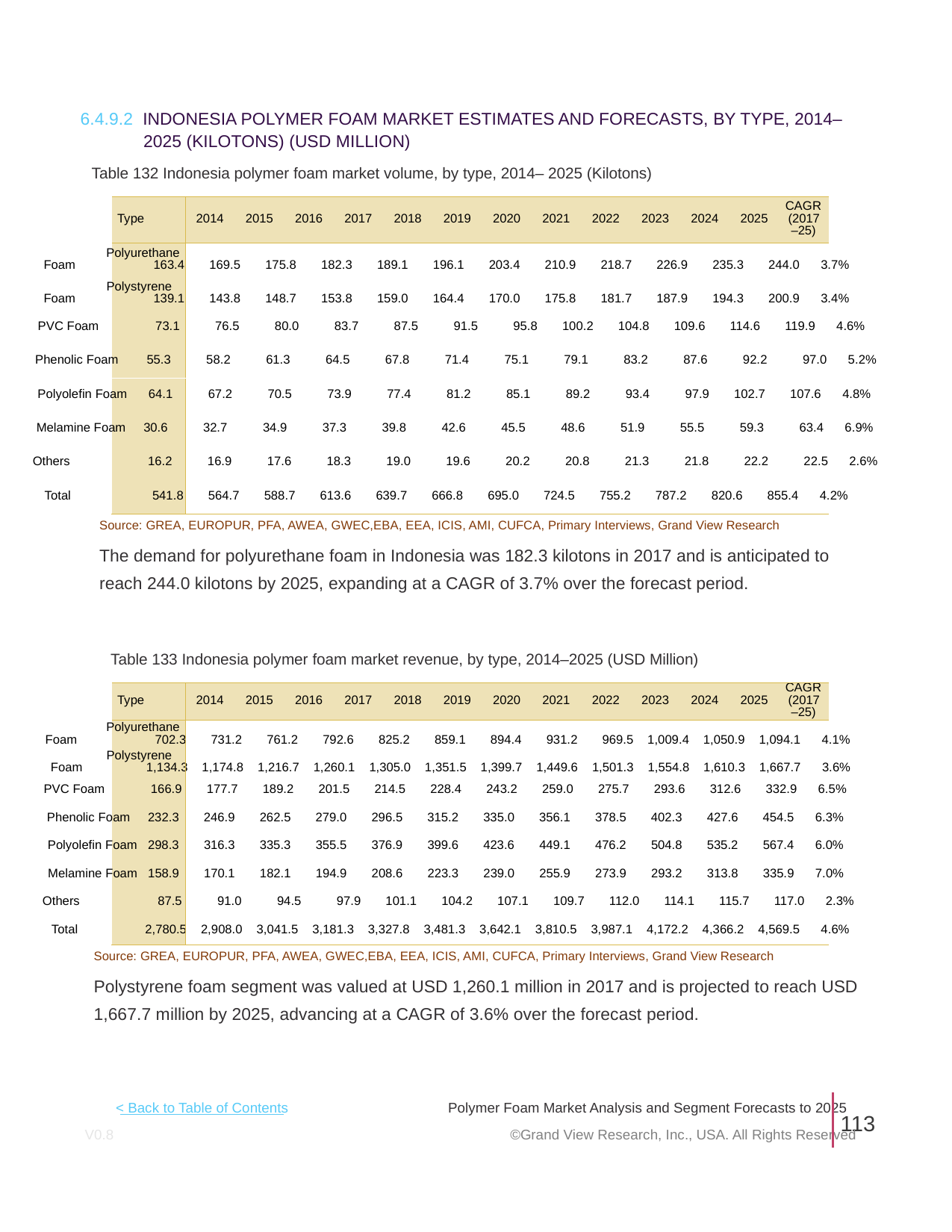

6.4.9.2  INDONESIA POLYMER FOAM MARKET ESTIMATES AND FORECASTS, BY TYPE, 2014–
2025 (KILOTONS) (USD MILLION)
Table 132 Indonesia polymer foam market volume, by type, 2014– 2025 (Kilotons)

CAGR

Type
2014
2015
2016
2017
2018
2019
2020
2021
2022
2023
2024
2025
(2017

–25)

Polyurethane

Foam                      163.4       169.5       175.8       182.3       189.1       196.1       203.4       210.9       218.7       226.9       235.3       244.0      3.7%

Polystyrene

Foam                      139.1       143.8       148.7       153.8       159.0       164.4       170.0       175.8       181.7       187.9       194.3       200.9      3.4%

PVC Foam                73.1          76.5          80.0          83.7          87.5          91.5          95.8       100.2       104.8       109.6       114.6       119.9      4.6%

Phenolic Foam        55.3          58.2          61.3          64.5          67.8          71.4          75.1          79.1          83.2          87.6          92.2          97.0      5.2%

Polyolefin Foam      64.1          67.2          70.5          73.9          77.4          81.2          85.1          89.2          93.4          97.9       102.7       107.6      4.8%

Melamine Foam     30.6          32.7          34.9          37.3          39.8          42.6          45.5          48.6          51.9          55.5          59.3          63.4      6.9%

Others                      16.2          16.9          17.6          18.3          19.0          19.6          20.2          20.8          21.3          21.8          22.2          22.5      2.6%

Total                       541.8       564.7       588.7       613.6       639.7       666.8       695.0       724.5       755.2       787.2       820.6       855.4      4.2%

Source: GREA, EUROPUR, PFA, AWEA, GWEC,EBA, EEA, ICIS, AMI, CUFCA, Primary Interviews, Grand View Research
The demand for polyurethane foam in Indonesia was 182.3 kilotons in 2017 and is anticipated to
reach 244.0 kilotons by 2025, expanding at a CAGR of 3.7% over the forecast period.

Table 133 Indonesia polymer foam market revenue, by type, 2014–2025 (USD Million)
CAGR

Type
2014
2015
2016
2017
2018
2019
2020
2021
2022
2023
2024
2025
(2017

–25)

Polyurethane

Foam                      702.3       731.2       761.2       792.6       825.2       859.1       894.4       931.2       969.5    1,009.4    1,050.9    1,094.1      4.1%

Polystyrene

Foam                  1,134.3    1,174.8    1,216.7    1,260.1    1,305.0    1,351.5    1,399.7    1,449.6    1,501.3    1,554.8    1,610.3    1,667.7      3.6%

PVC Foam             166.9       177.7       189.2       201.5       214.5       228.4       243.2       259.0       275.7       293.6       312.6       332.9      6.5%

Phenolic Foam     232.3       246.9       262.5       279.0       296.5       315.2       335.0       356.1       378.5       402.3       427.6       454.5      6.3%

Polyolefin Foam   298.3       316.3       335.3       355.5       376.9       399.6       423.6       449.1       476.2       504.8       535.2       567.4      6.0%

Melamine Foam   158.9       170.1       182.1       194.9       208.6       223.3       239.0       255.9       273.9       293.2       313.8       335.9      7.0%

Others                      87.5          91.0          94.5          97.9       101.1       104.2       107.1       109.7       112.0       114.1       115.7       117.0      2.3%

Total                   2,780.5    2,908.0    3,041.5    3,181.3    3,327.8    3,481.3    3,642.1    3,810.5    3,987.1    4,172.2    4,366.2    4,569.5      4.6%

Source: GREA, EUROPUR, PFA, AWEA, GWEC,EBA, EEA, ICIS, AMI, CUFCA, Primary Interviews, Grand View Research
Polystyrene foam segment was valued at USD 1,260.1 million in 2017 and is projected to reach USD
1,667.7 million by 2025, advancing at a CAGR of 3.6% over the forecast period.

< Back to Table of Contents
Polymer Foam Market Analysis and Segment Forecasts to 2025
113

V0.8                                                                                                     ©Grand View Research, Inc., USA. All Rights Reserved